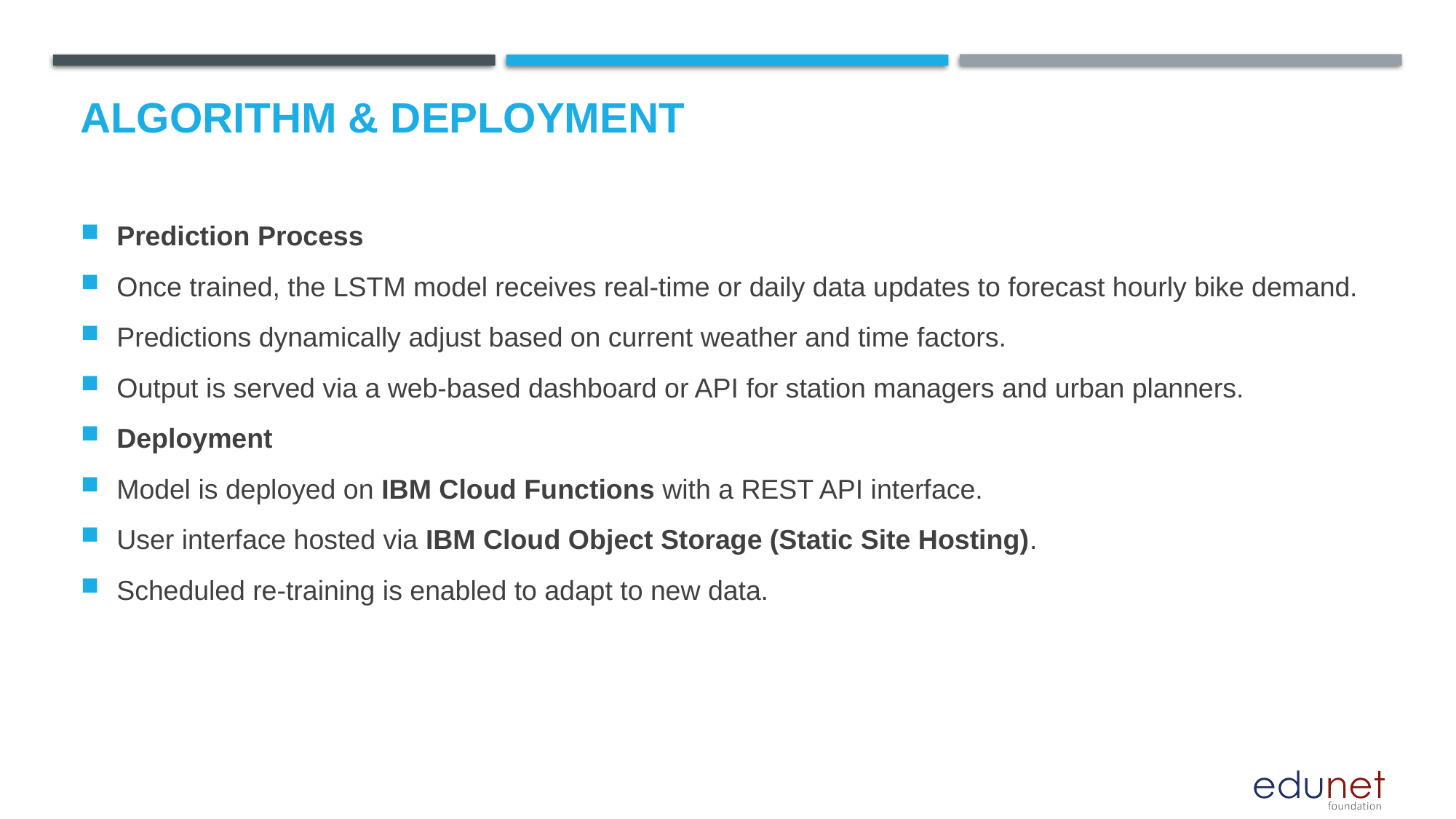

# Algorithm & Deployment
Prediction Process
Once trained, the LSTM model receives real-time or daily data updates to forecast hourly bike demand.
Predictions dynamically adjust based on current weather and time factors.
Output is served via a web-based dashboard or API for station managers and urban planners.
Deployment
Model is deployed on IBM Cloud Functions with a REST API interface.
User interface hosted via IBM Cloud Object Storage (Static Site Hosting).
Scheduled re-training is enabled to adapt to new data.